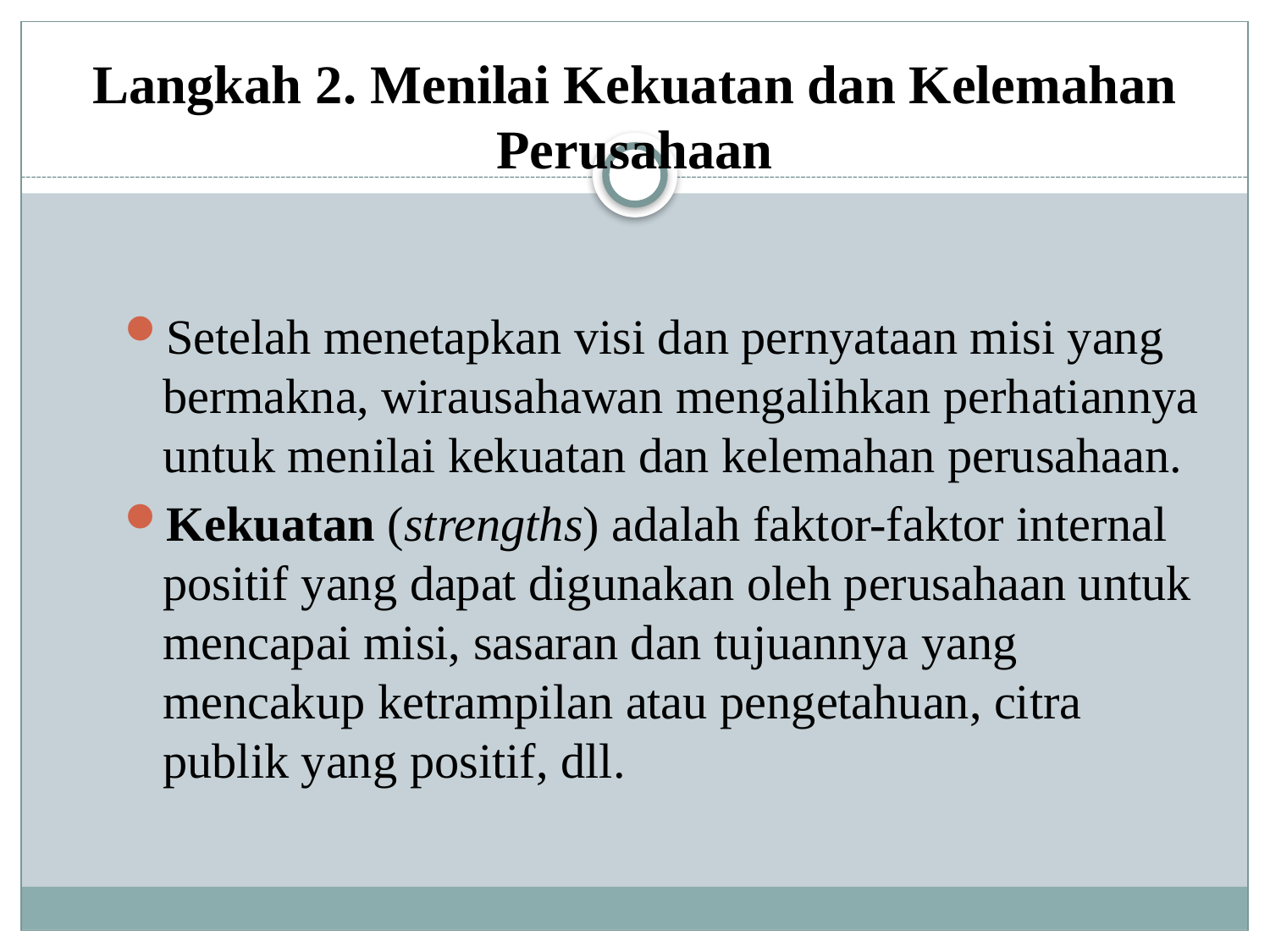

# Langkah 2. Menilai Kekuatan dan Kelemahan Perusahaan
Setelah menetapkan visi dan pernyataan misi yang bermakna, wirausahawan mengalihkan perhatiannya untuk menilai kekuatan dan kelemahan perusahaan.
Kekuatan (strengths) adalah faktor-faktor internal positif yang dapat digunakan oleh perusahaan untuk mencapai misi, sasaran dan tujuannya yang mencakup ketrampilan atau pengetahuan, citra publik yang positif, dll.